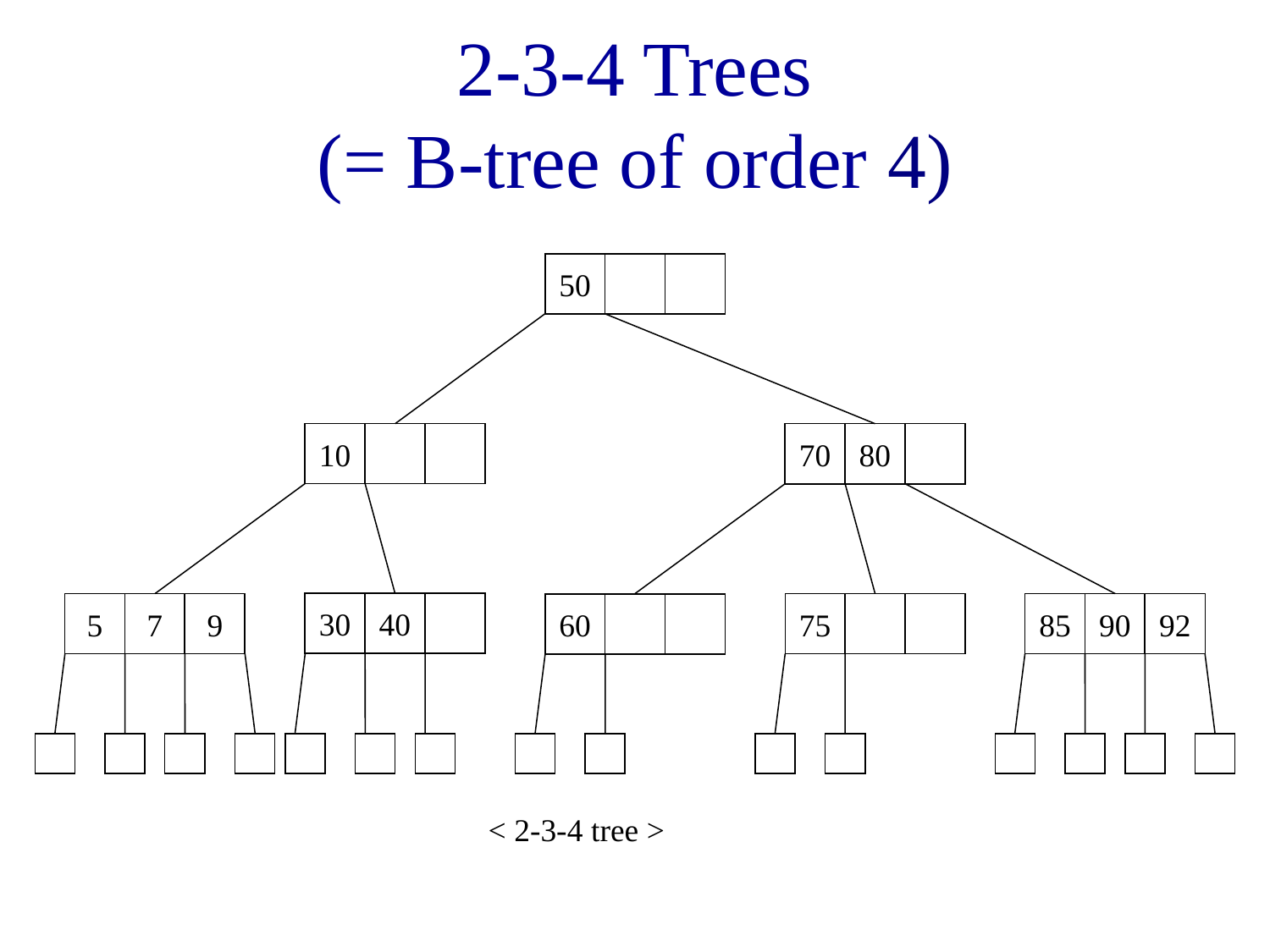

# 2-3-4 Trees (= B-tree of order 4)
50

10

70
80

30
40

5
7
9
75

85
90
92
60

< 2-3-4 tree >